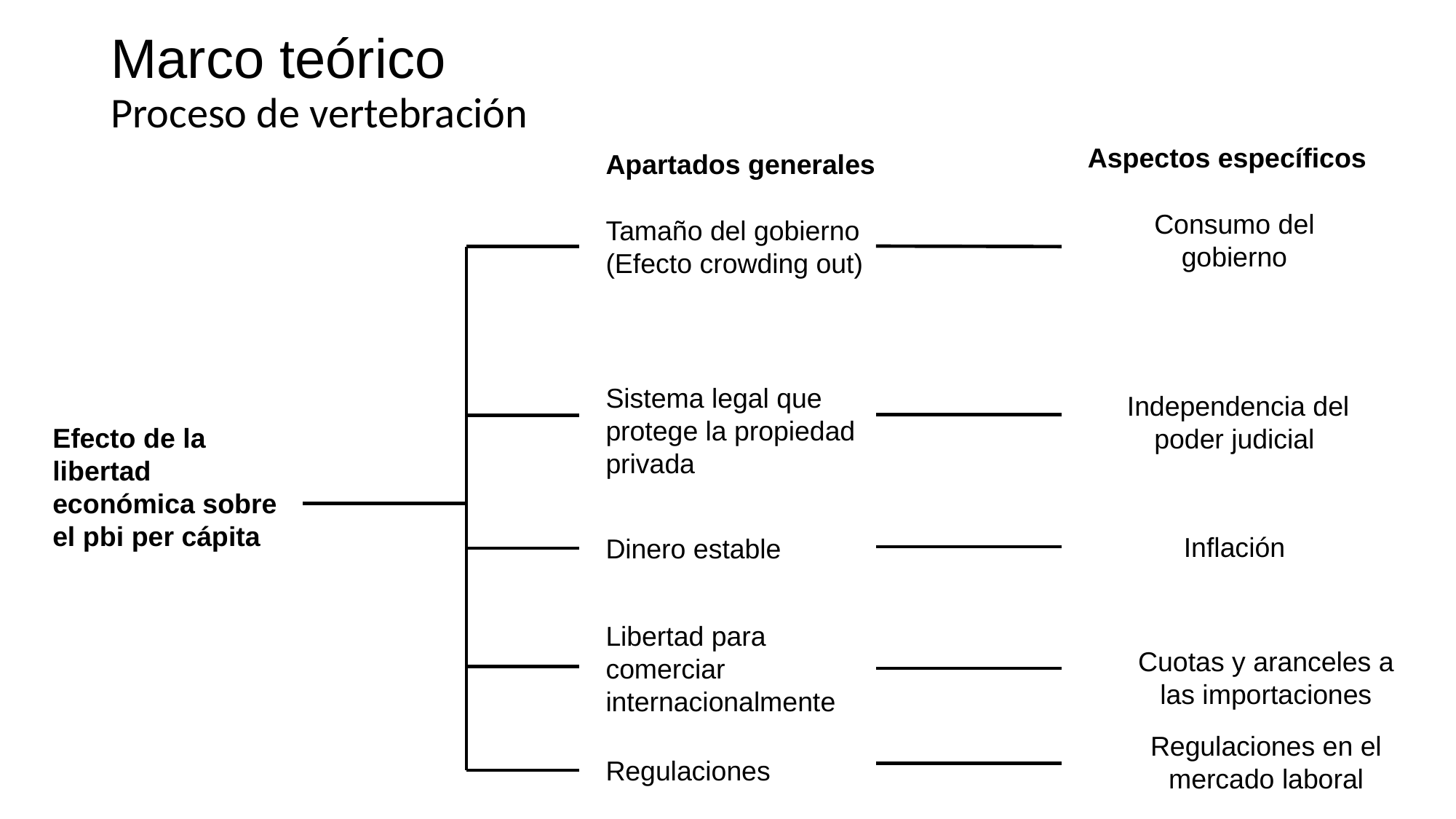

# Marco teórico
Proceso de vertebración
Aspectos específicos
Apartados generales
Consumo del gobierno

Tamaño del gobierno
(Efecto crowding out)
Sistema legal que protege la propiedad privada
 Independencia del poder judicial
Efecto de la libertad
económica sobre el pbi per cápita

Inflación
Dinero estable
Libertad para comerciar internacionalmente
Cuotas y aranceles a las importaciones

Regulaciones en el mercado laboral

Regulaciones